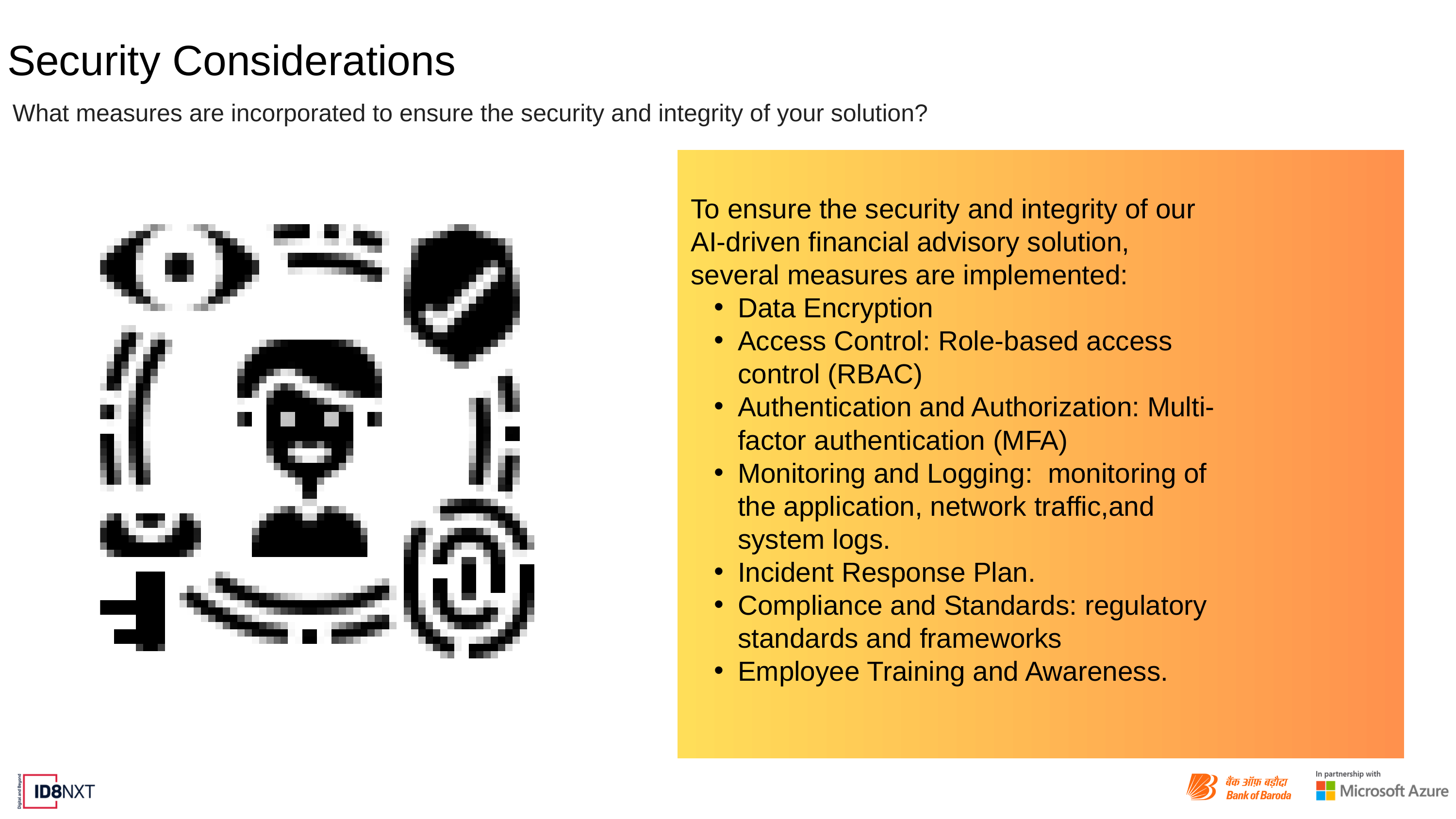

Security Considerations
What measures are incorporated to ensure the security and integrity of your solution?

To ensure the security and integrity of our AI-driven financial advisory solution, several measures are implemented:
Data Encryption
Access Control: Role-based access control (RBAC)
Authentication and Authorization: Multi-factor authentication (MFA)
Monitoring and Logging:  monitoring of the application, network traffic,and system logs.
Incident Response Plan.
Compliance and Standards: regulatory standards and frameworks
Employee Training and Awareness.